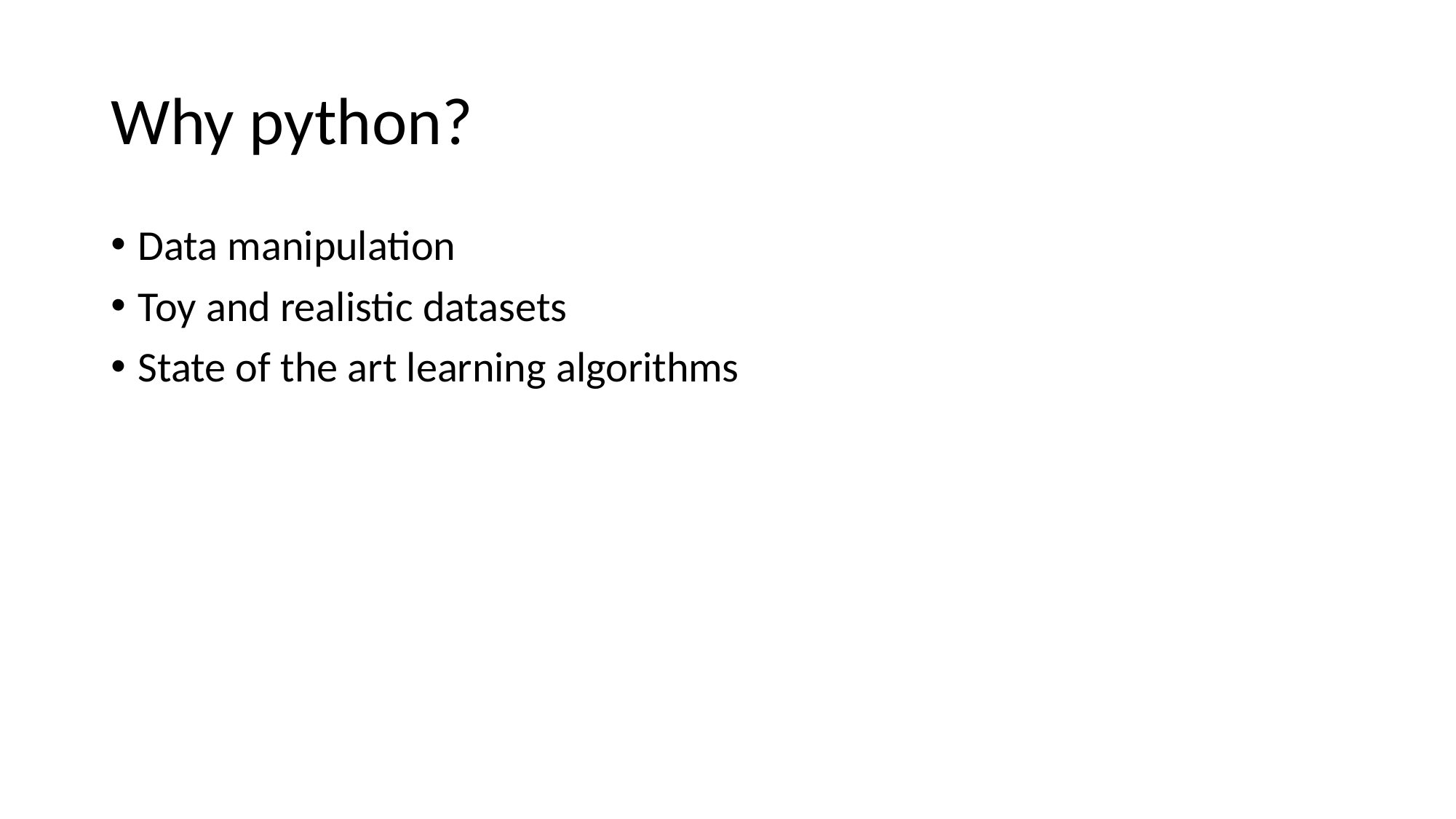

# Why python?
Data manipulation
Toy and realistic datasets
State of the art learning algorithms